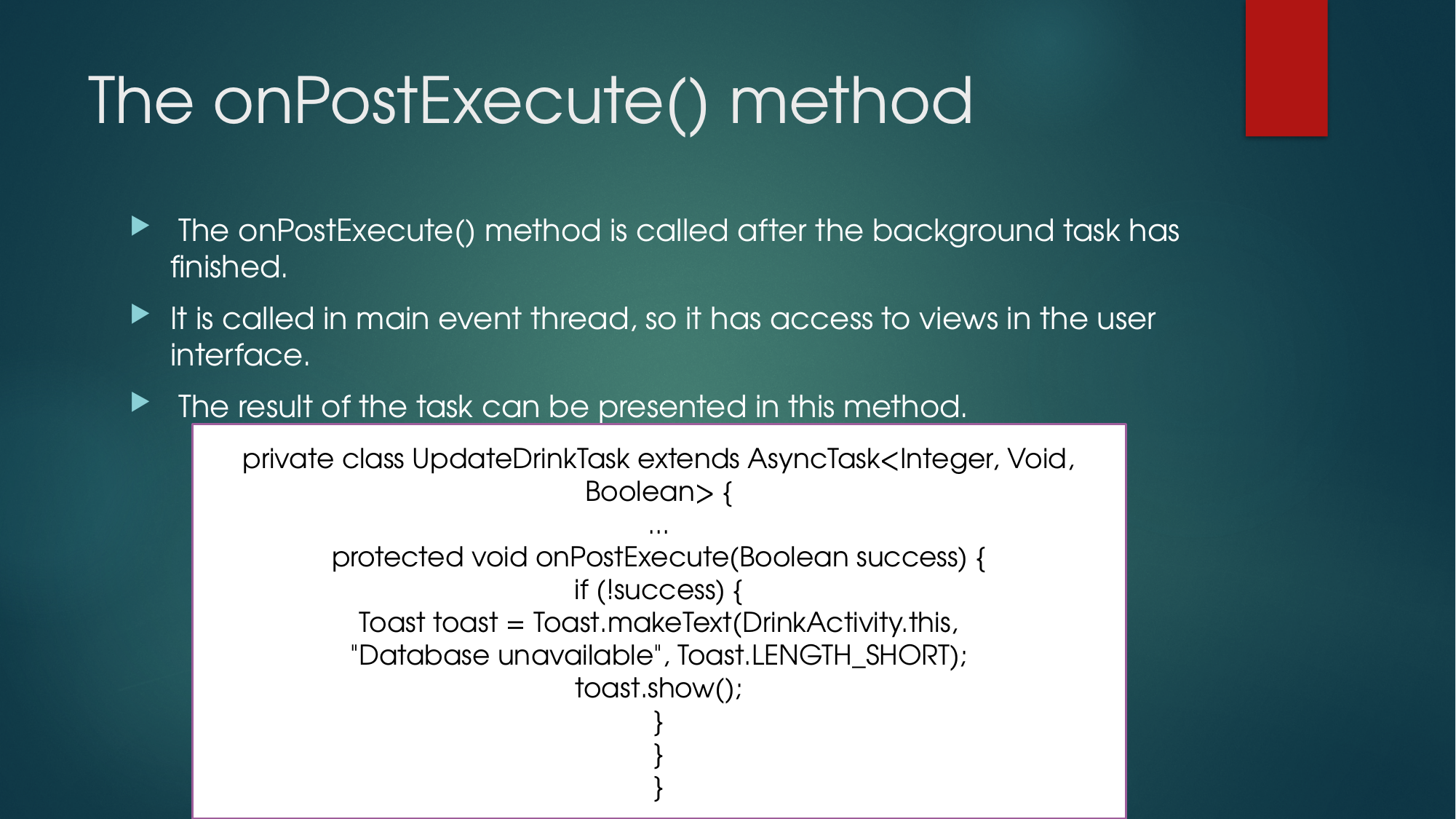

# The onPostExecute() method
 The onPostExecute() method is called after the background task has finished.
It is called in main event thread, so it has access to views in the user interface.
 The result of the task can be presented in this method.

private class UpdateDrinkTask extends AsyncTask<Integer, Void, Boolean> {
...
protected void onPostExecute(Boolean success) {
if (!success) {
Toast toast = Toast.makeText(DrinkActivity.this,
"Database unavailable", Toast.LENGTH_SHORT);
toast.show();
}
}
}